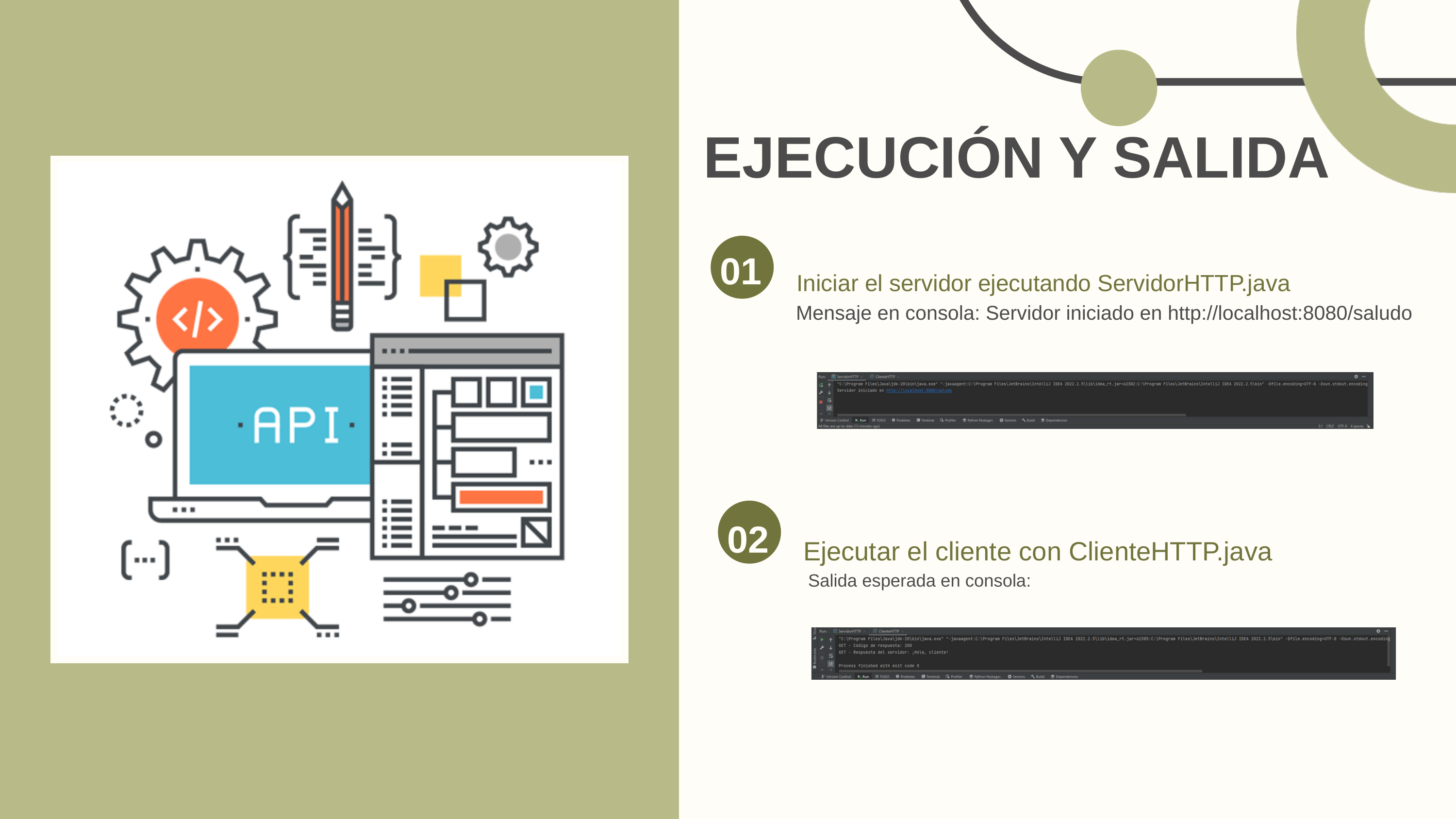

EJECUCIÓN Y SALIDA

01
 Iniciar el servidor ejecutando ServidorHTTP.java
 Mensaje en consola: Servidor iniciado en http://localhost:8080/saludo

02
Ejecutar el cliente con ClienteHTTP.java
 Salida esperada en consola: